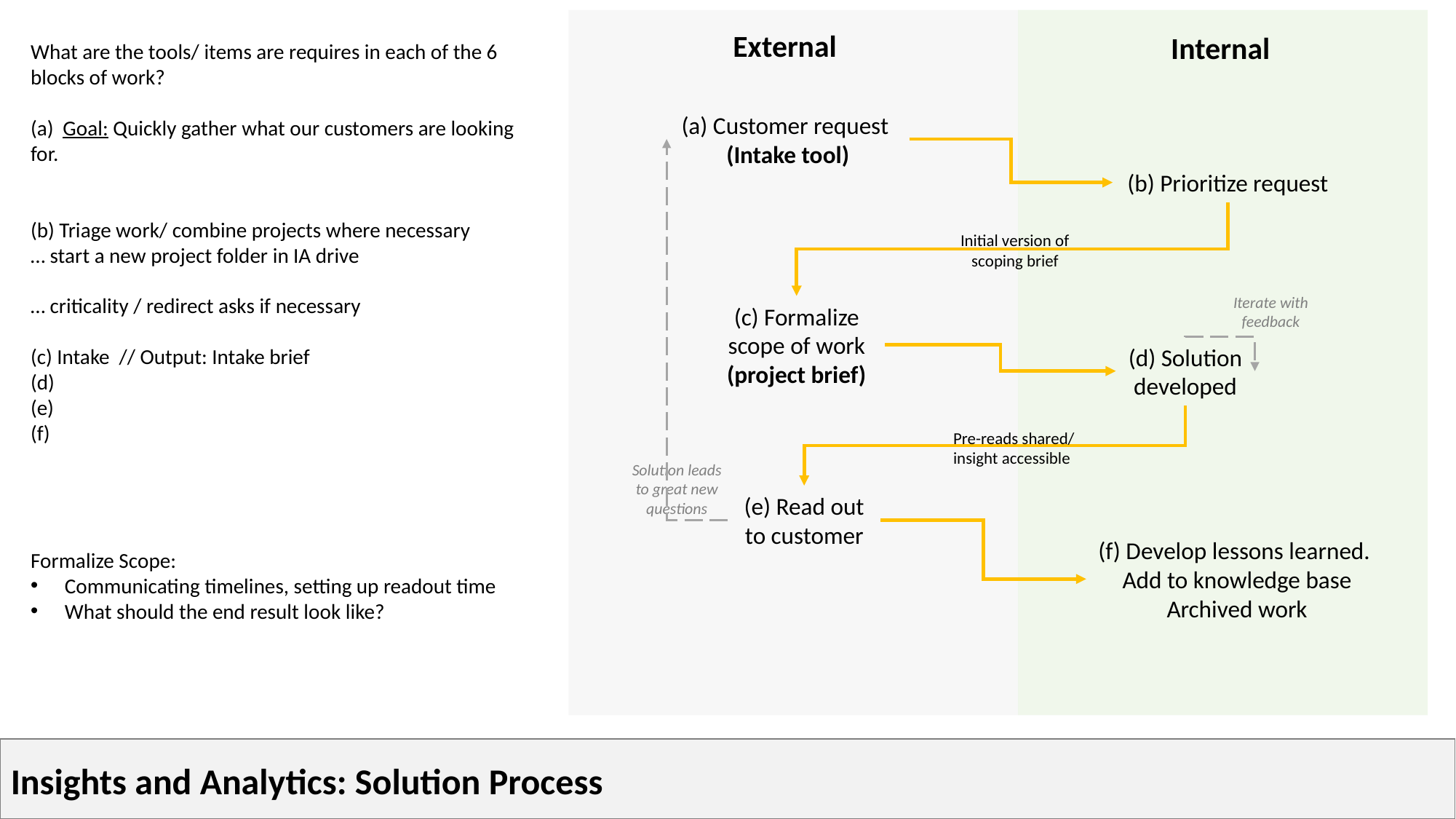

External
Internal
What are the tools/ items are requires in each of the 6 blocks of work?

(a)  Goal: Quickly gather what our customers are looking for.

(b) Triage work/ combine projects where necessary
… start a new project folder in IA drive

… criticality / redirect asks if necessary

(c) Intake  // Output: Intake brief
(d)
(e)
(f)

Formalize Scope:
Communicating timelines, setting up readout time
What should the end result look like?
(a) Customer request
(Intake tool)
(b) Prioritize request
Initial version of scoping brief
Iterate with feedback
(c) Formalize scope of work
(project brief)
(d) Solution developed
Pre-reads shared/ insight accessible
Solution leads to great new questions
(e) Read out to customer
(f) Develop lessons learned.
Add to knowledge base
Archived work

Insights and Analytics: Solution Process